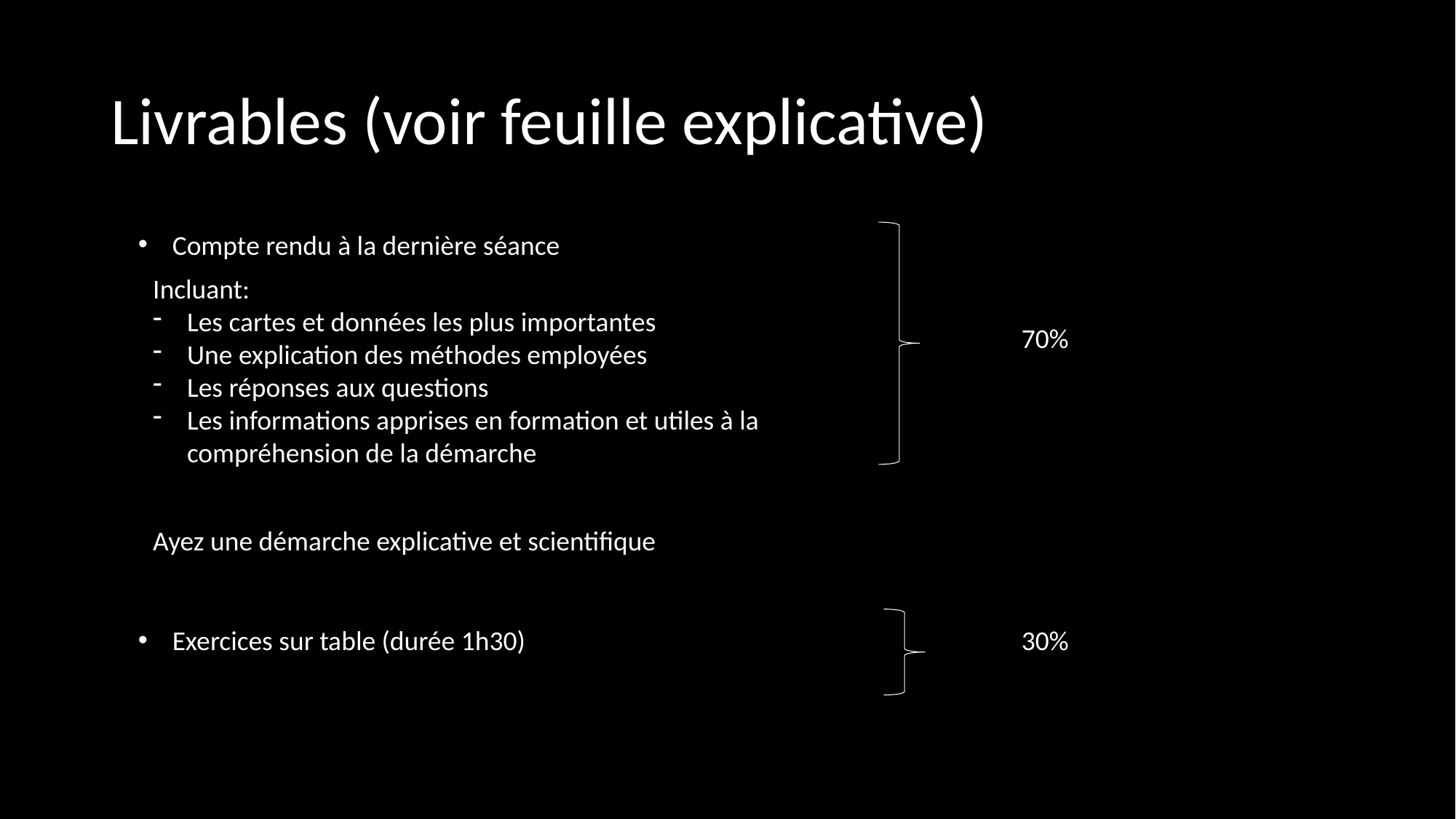

# Livrables (voir feuille explicative)
Compte rendu à la dernière séance

Incluant:
Les cartes et données les plus importantes
Une explication des méthodes employées
Les réponses aux questions
Les informations apprises en formation et utiles à la compréhension de la démarche
70%
Ayez une démarche explicative et scientifique

Exercices sur table (durée 1h30)
30%